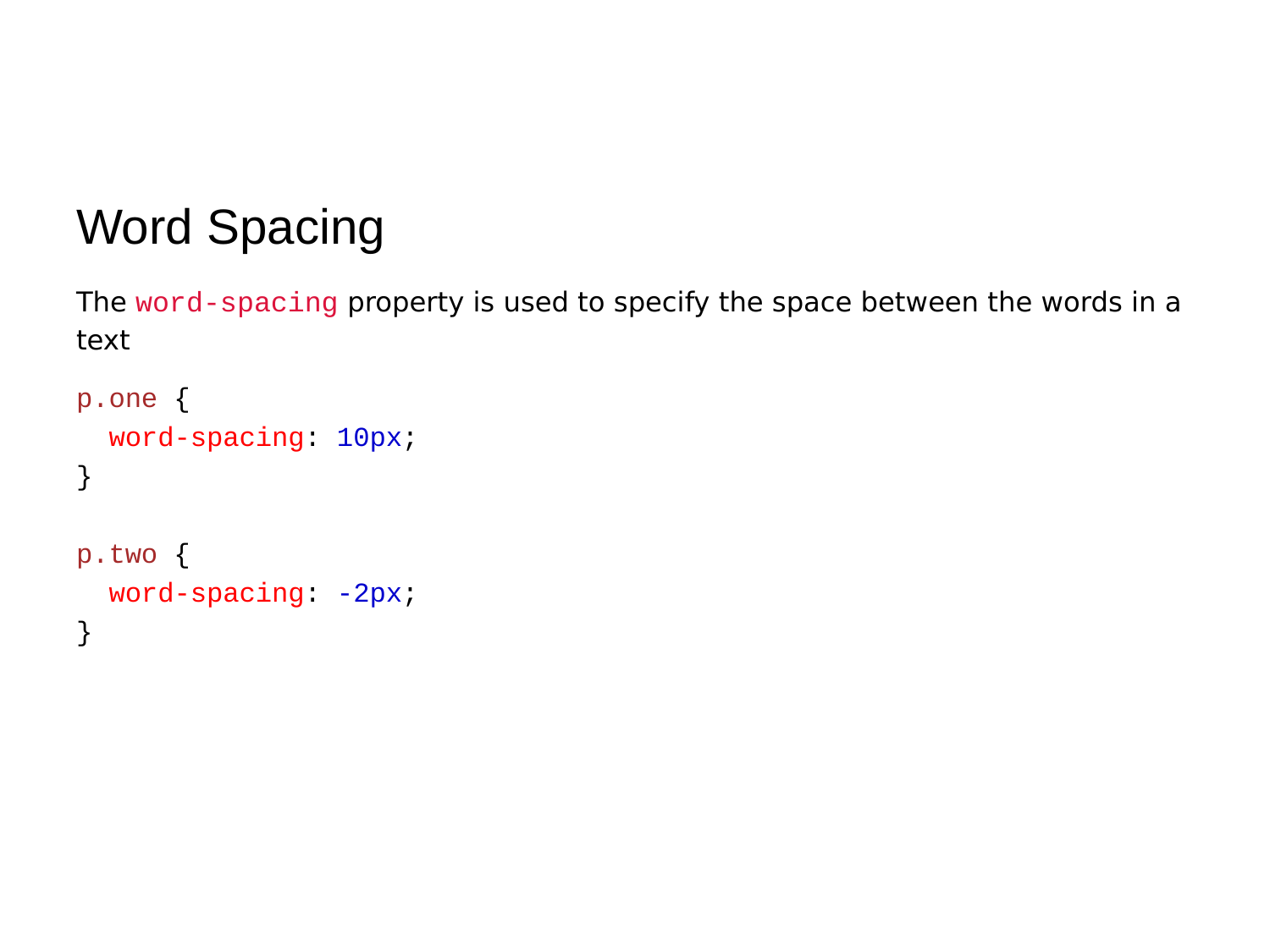

#
Word Spacing
The word-spacing property is used to specify the space between the words in a text
p.one {
  word-spacing: 10px;
}

p.two {
  word-spacing: -2px;
}